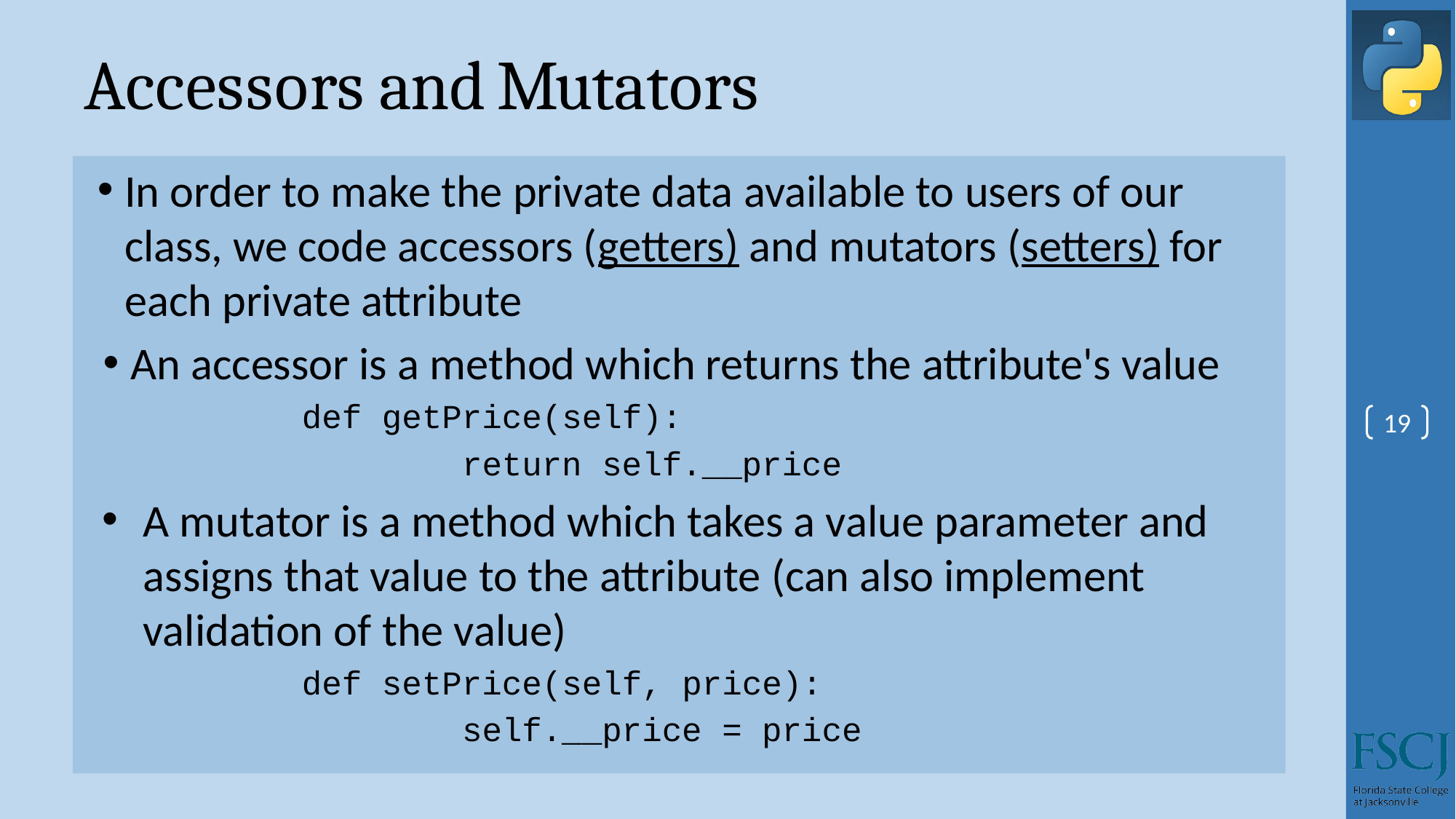

# Accessors and Mutators
In order to make the private data available to users of our class, we code accessors (getters) and mutators (setters) for each private attribute
An accessor is a method which returns the attribute's value
def getPrice(self):
        return self.__price
A mutator is a method which takes a value parameter and assigns that value to the attribute (can also implement validation of the value)
def setPrice(self, price):
        self.__price = price
19